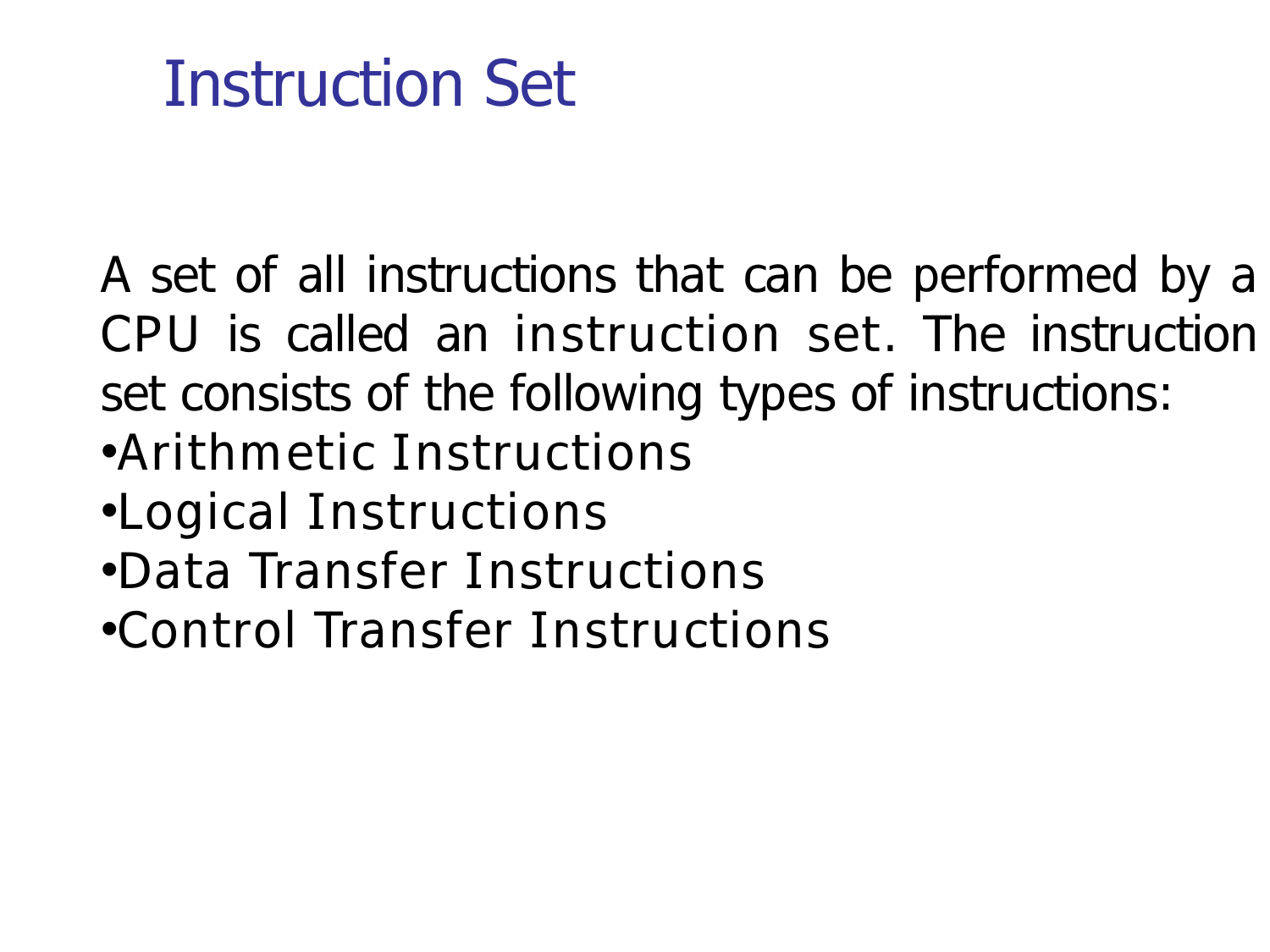

# Instruction Set
A set of all instructions that can be performed by a CPU is called an instruction set. The instruction set consists of the following types of instructions:
Arithmetic Instructions
Logical Instructions
Data Transfer Instructions
Control Transfer Instructions